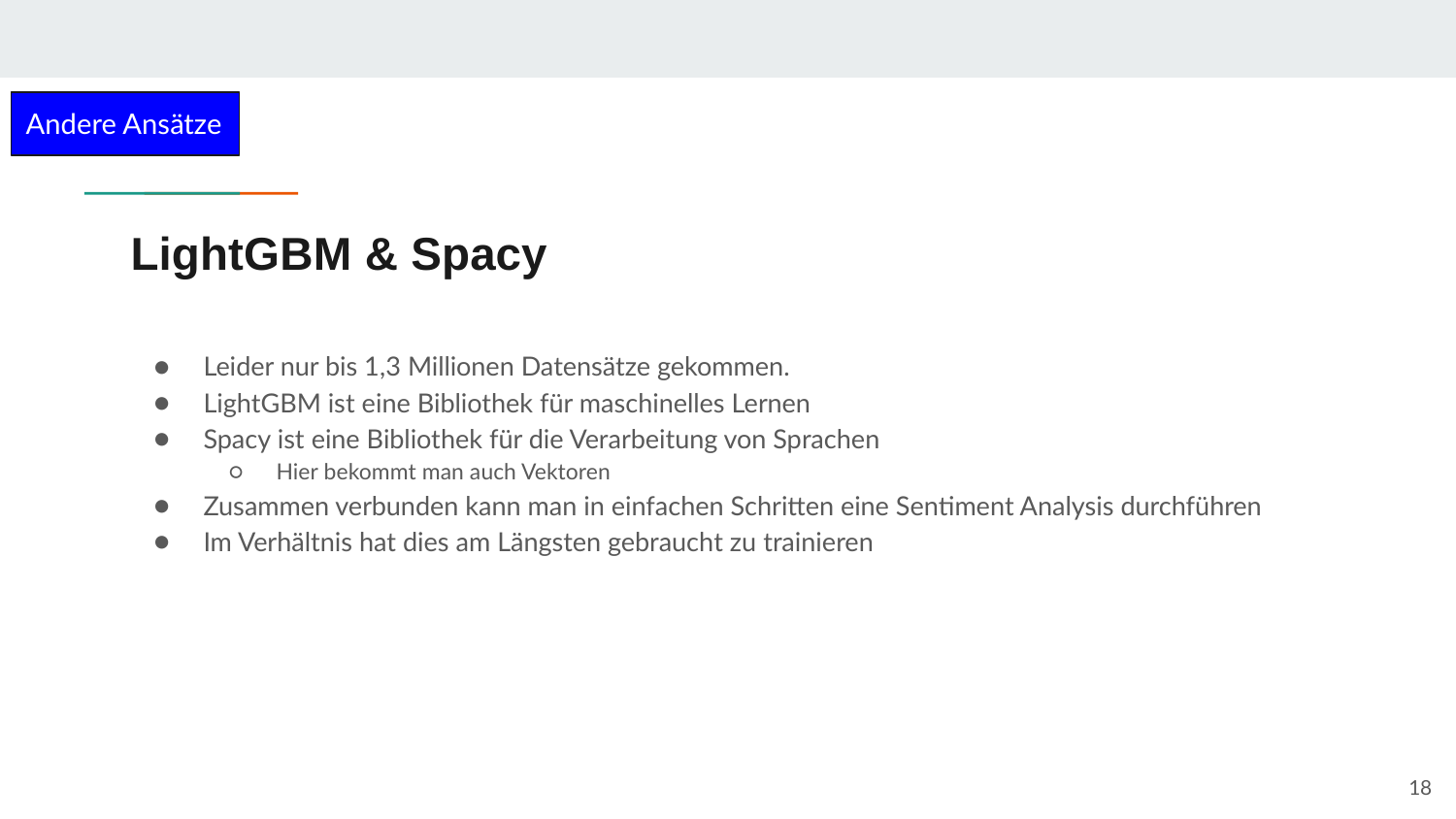

Andere Ansätze
# LightGBM & Spacy
Leider nur bis 1,3 Millionen Datensätze gekommen.
LightGBM ist eine Bibliothek für maschinelles Lernen
Spacy ist eine Bibliothek für die Verarbeitung von Sprachen
Hier bekommt man auch Vektoren
Zusammen verbunden kann man in einfachen Schritten eine Sentiment Analysis durchführen
Im Verhältnis hat dies am Längsten gebraucht zu trainieren
18